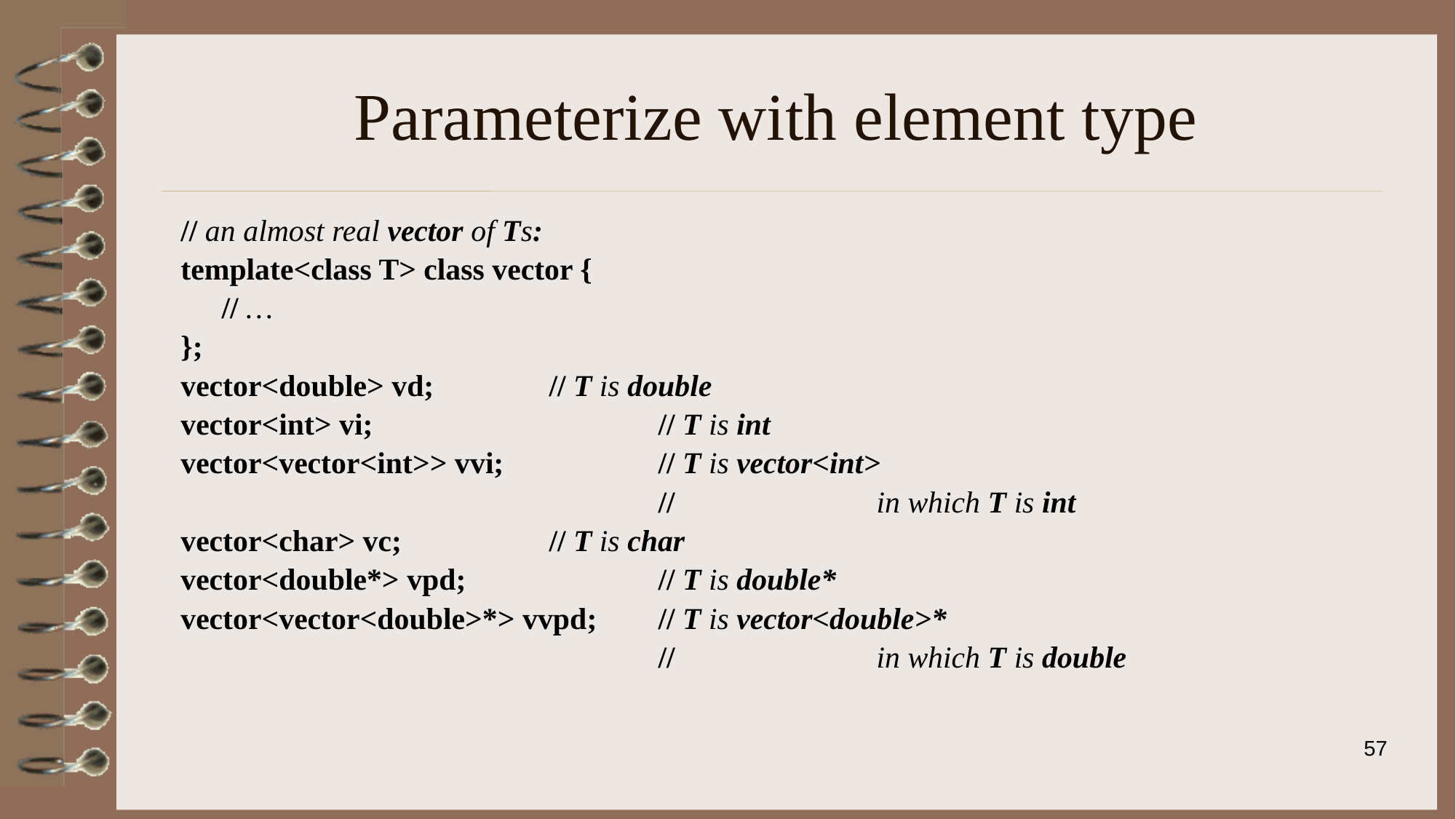

# Parameterize with element type
// an almost real vector of Ts:
template<class T> class vector {
	// …
};
vector<double> vd;		// T is double
vector<int> vi;			// T is int
vector<vector<int>> vvi;		// T is vector<int>
					// 		in which T is int
vector<char> vc;		// T is char
vector<double*> vpd;		// T is double*
vector<vector<double>*> vvpd;	// T is vector<double>*
					// 		in which T is double
57